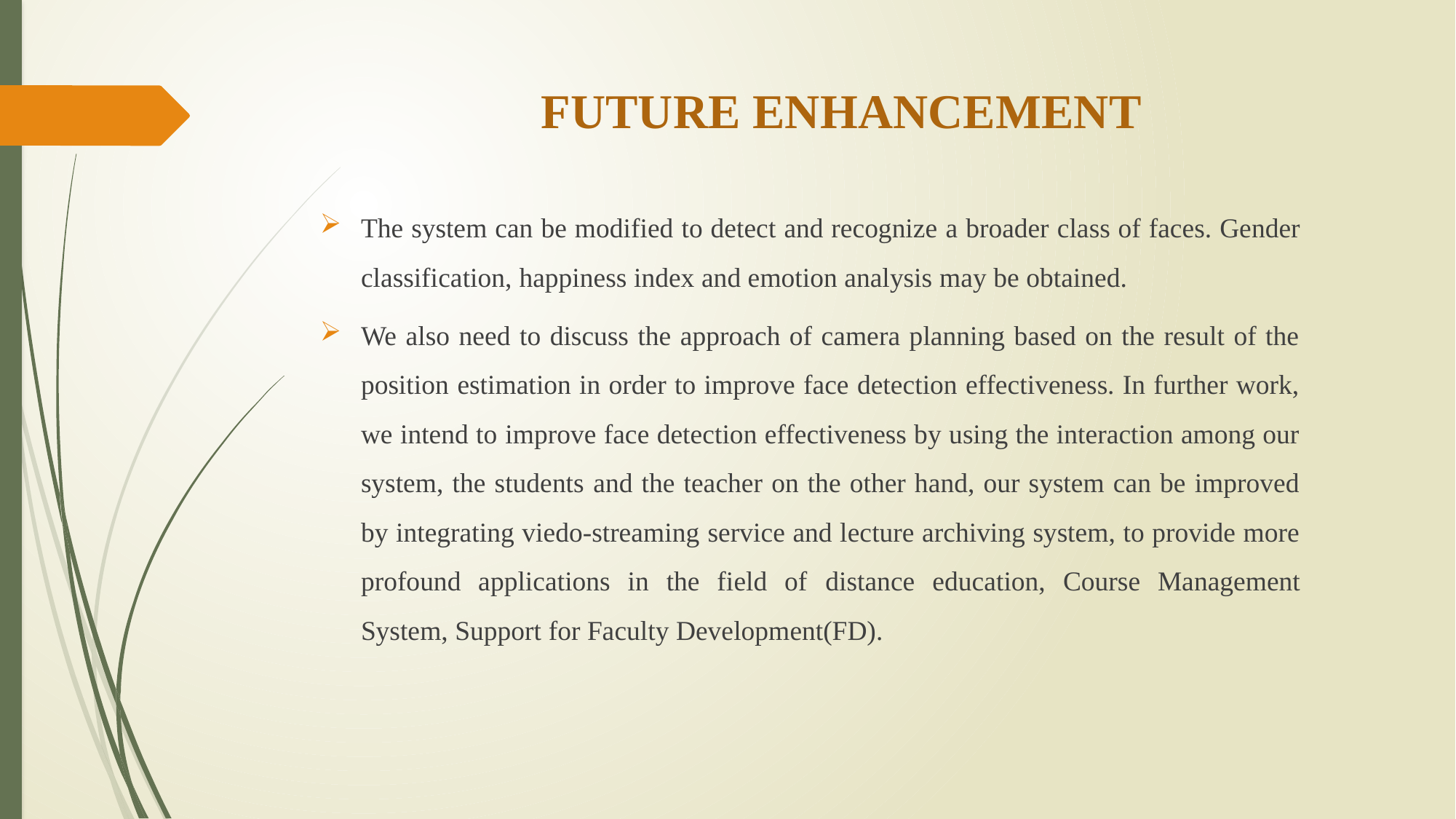

# FUTURE ENHANCEMENT
The system can be modified to detect and recognize a broader class of faces. Gender classification, happiness index and emotion analysis may be obtained.
We also need to discuss the approach of camera planning based on the result of the position estimation in order to improve face detection effectiveness. In further work, we intend to improve face detection effectiveness by using the interaction among our system, the students and the teacher on the other hand, our system can be improved by integrating viedo-streaming service and lecture archiving system, to provide more profound applications in the field of distance education, Course Management System, Support for Faculty Development(FD).